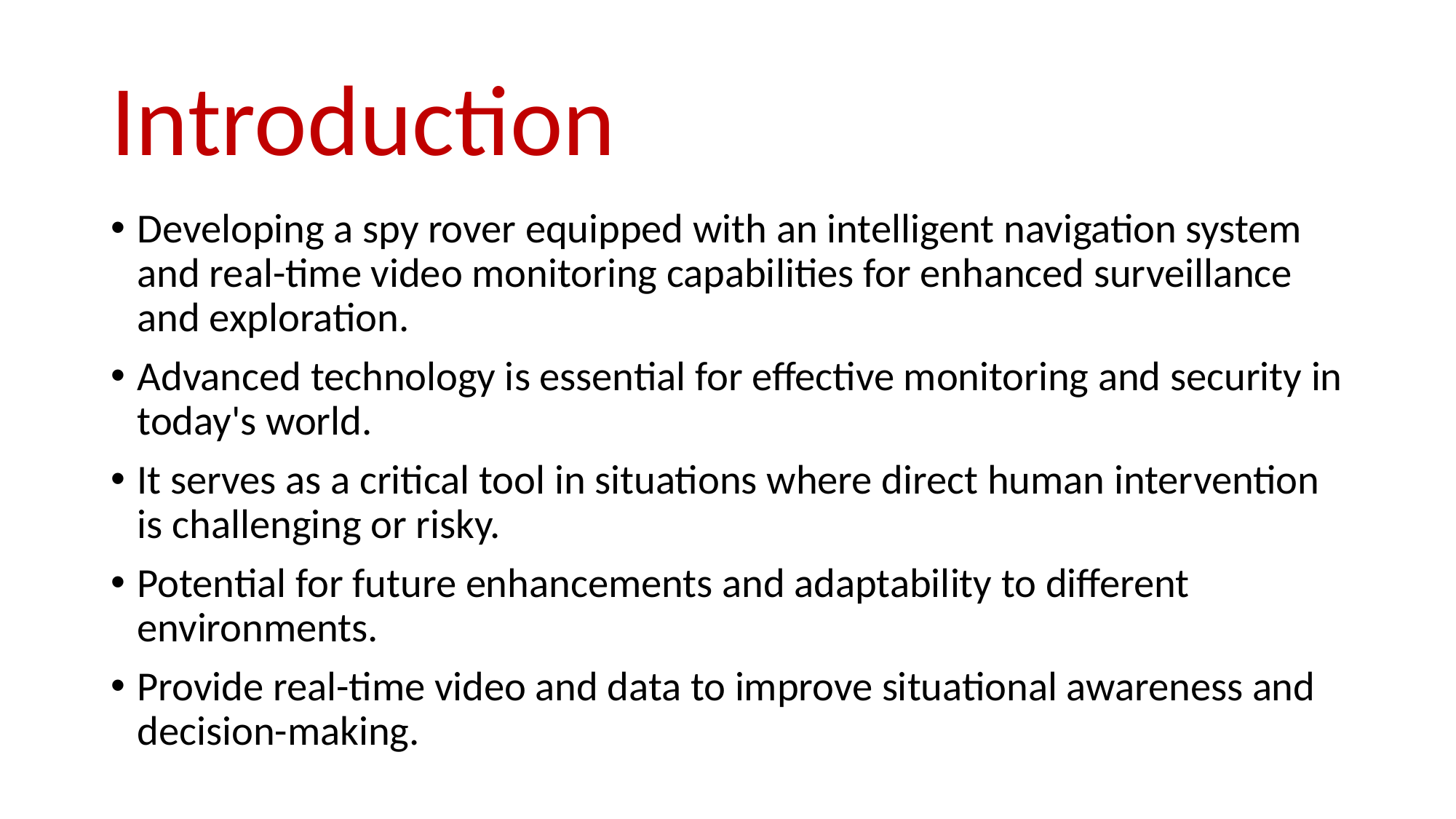

# Introduction
Developing a spy rover equipped with an intelligent navigation system and real-time video monitoring capabilities for enhanced surveillance and exploration.
Advanced technology is essential for effective monitoring and security in today's world.
It serves as a critical tool in situations where direct human intervention is challenging or risky.
Potential for future enhancements and adaptability to different environments.
Provide real-time video and data to improve situational awareness and decision-making.